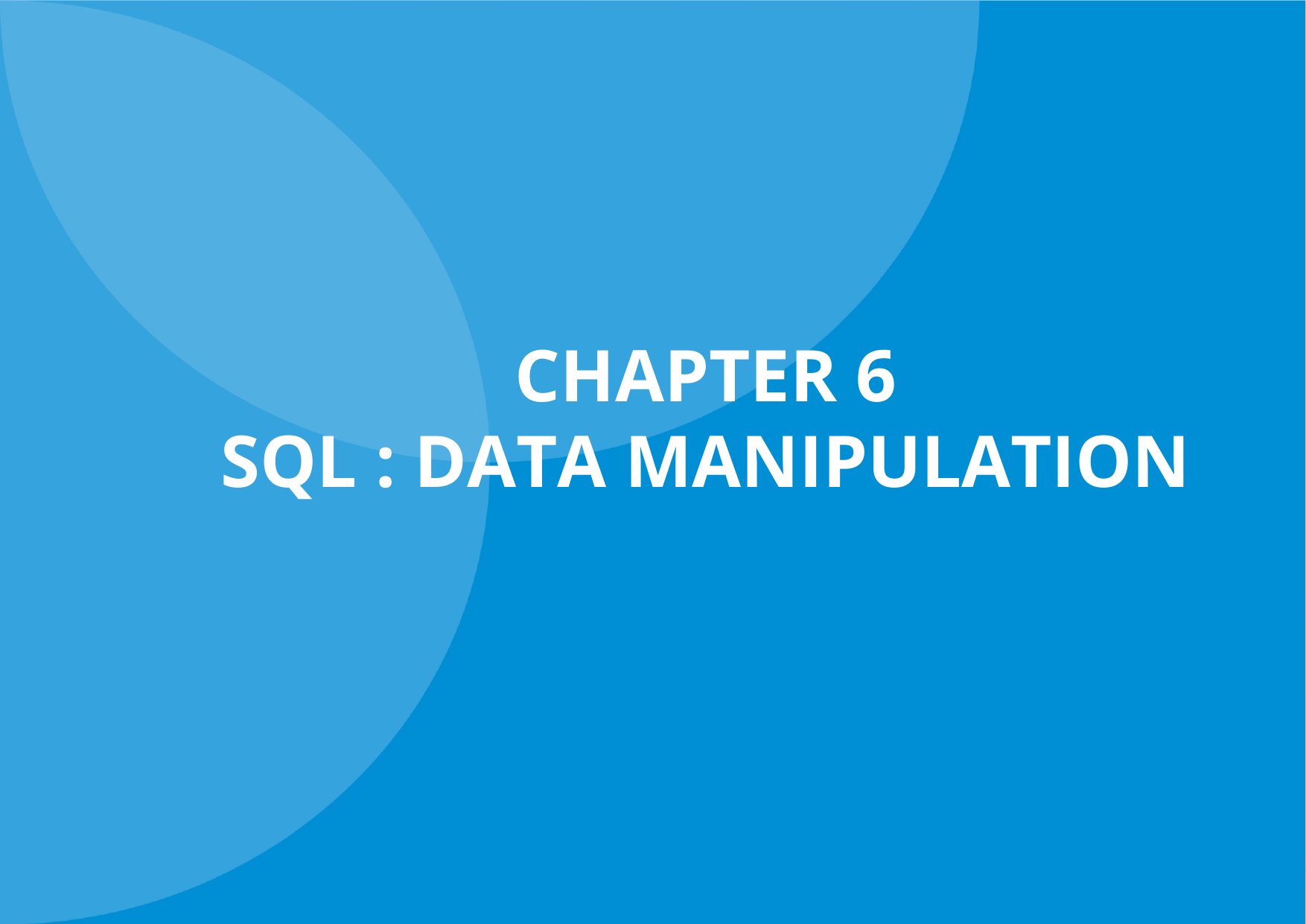

# CHAPTER 6 SQL : DATA MANIPULATION